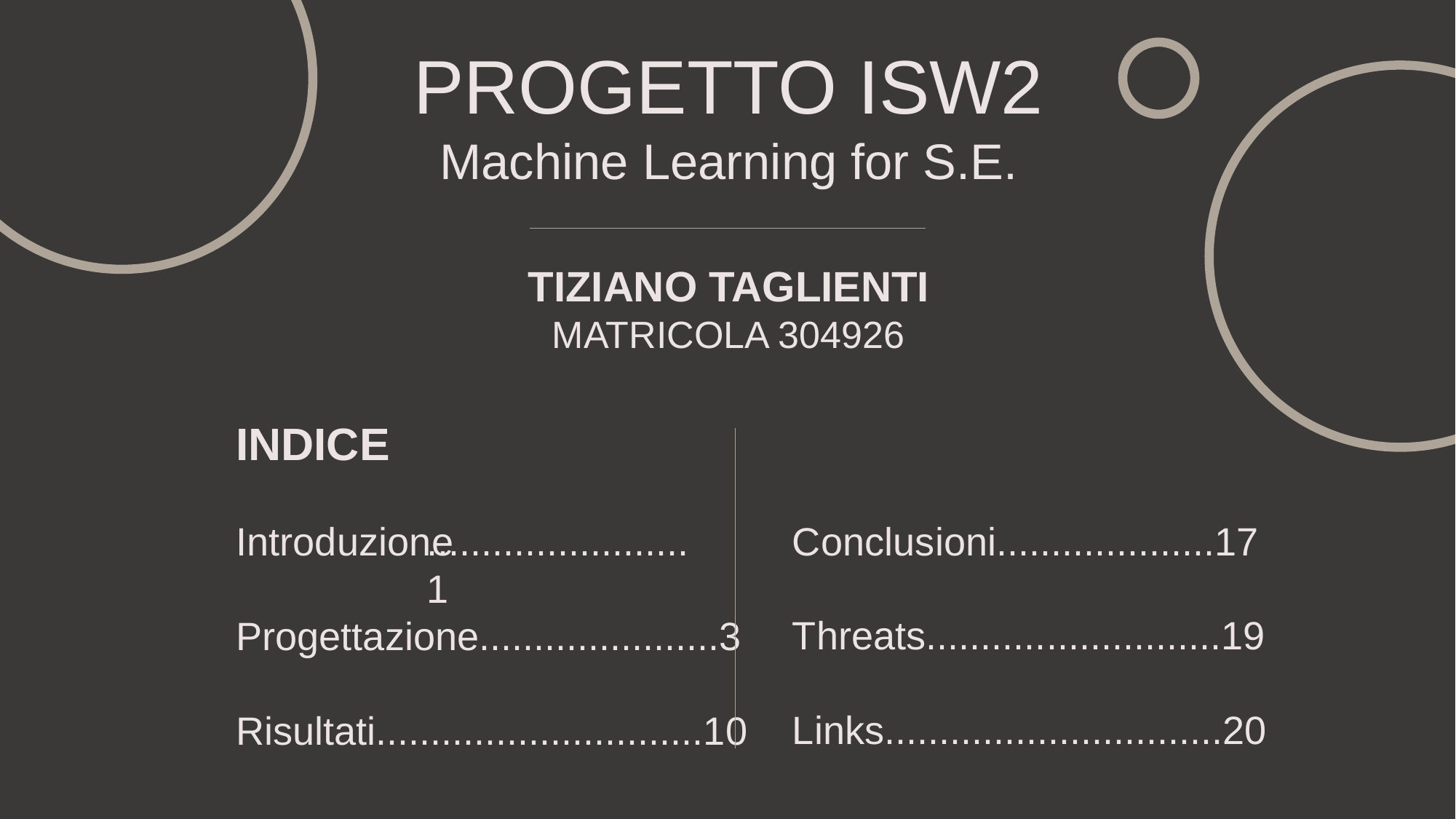

PROGETTO ISW2
Machine Learning for S.E.

TIZIANO TAGLIENTI
MATRICOLA 304926

Conclusioni....................17

Threats...........................19

Links...............................20
INDICE

Progettazione......................3

Risultati..............................10
Introduzione

........................1